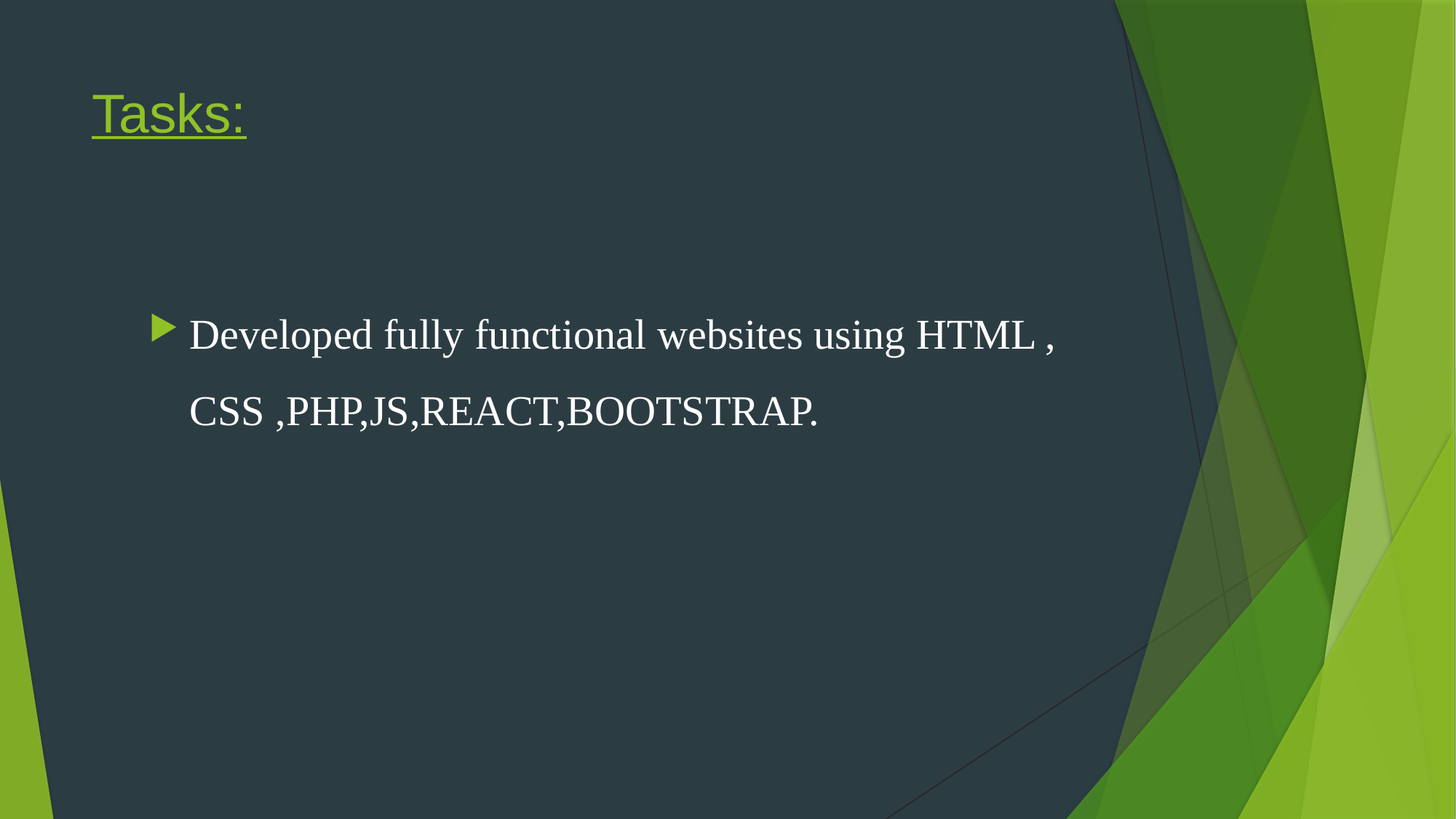

# Tasks:
Developed fully functional websites using HTML , CSS ,PHP,JS,REACT,BOOTSTRAP.